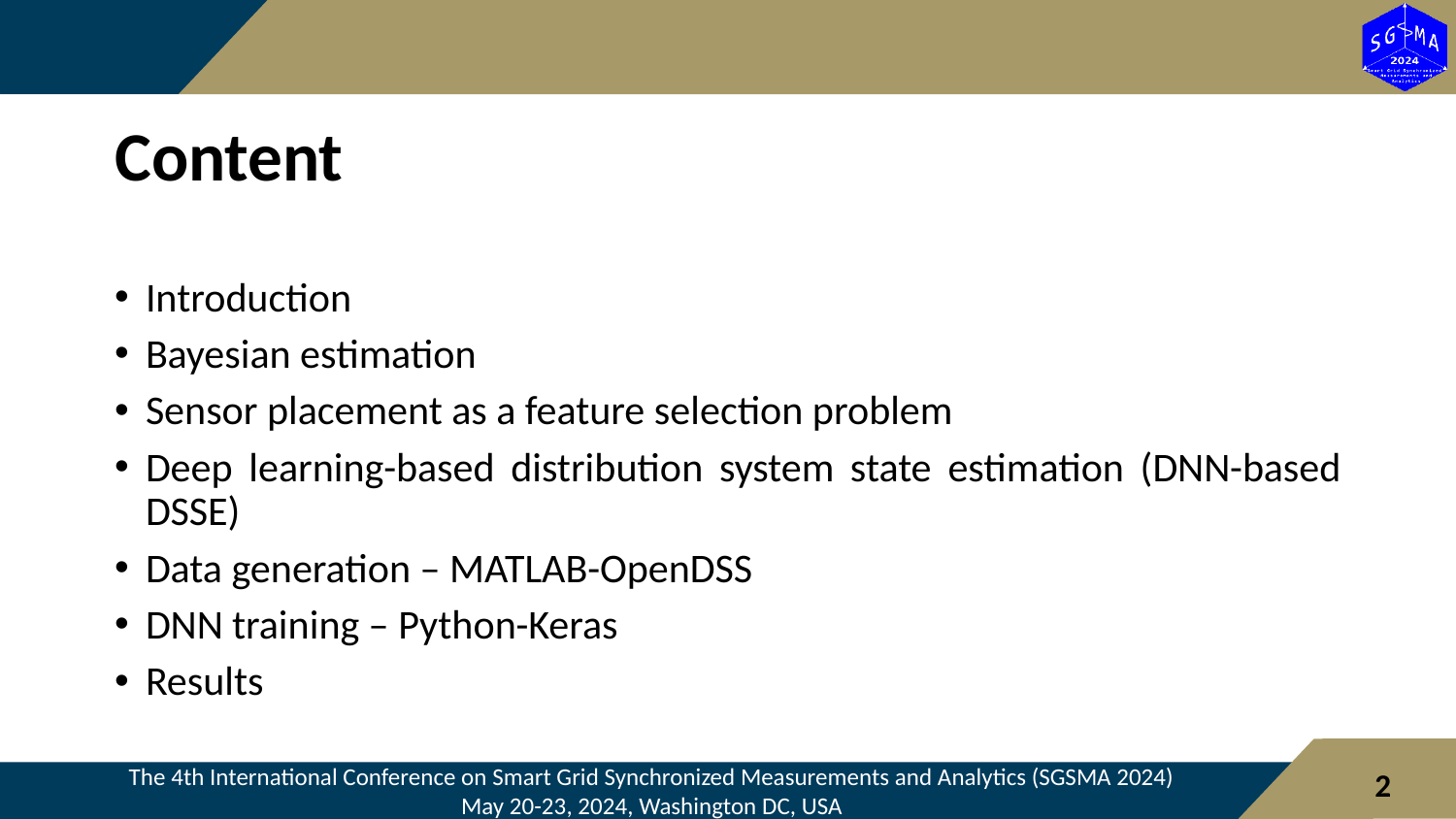

# Content
Introduction
Bayesian estimation
Sensor placement as a feature selection problem
Deep learning-based distribution system state estimation (DNN-based DSSE)
Data generation – MATLAB-OpenDSS
DNN training – Python-Keras
Results